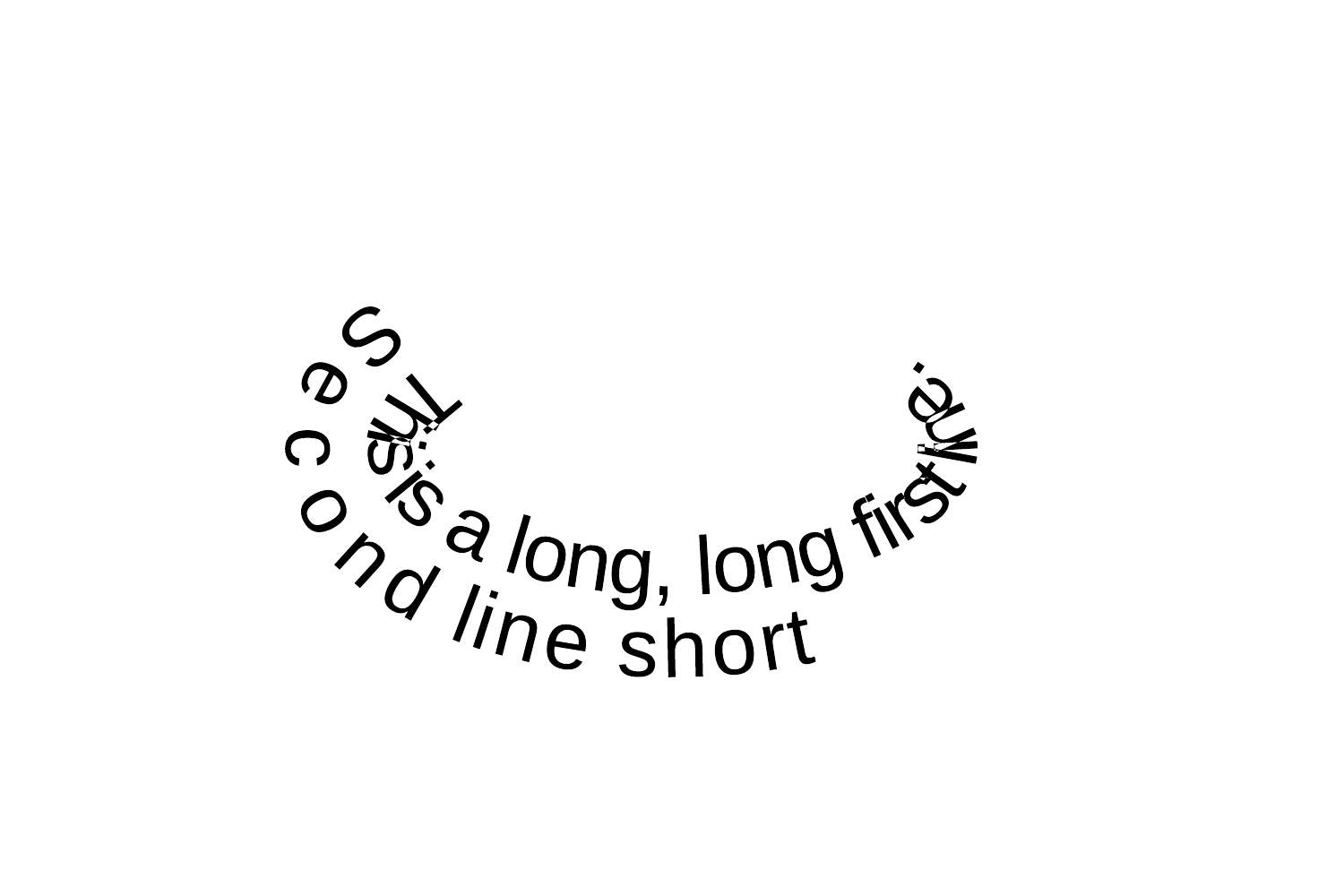

This is a long, long first line.
Second line short